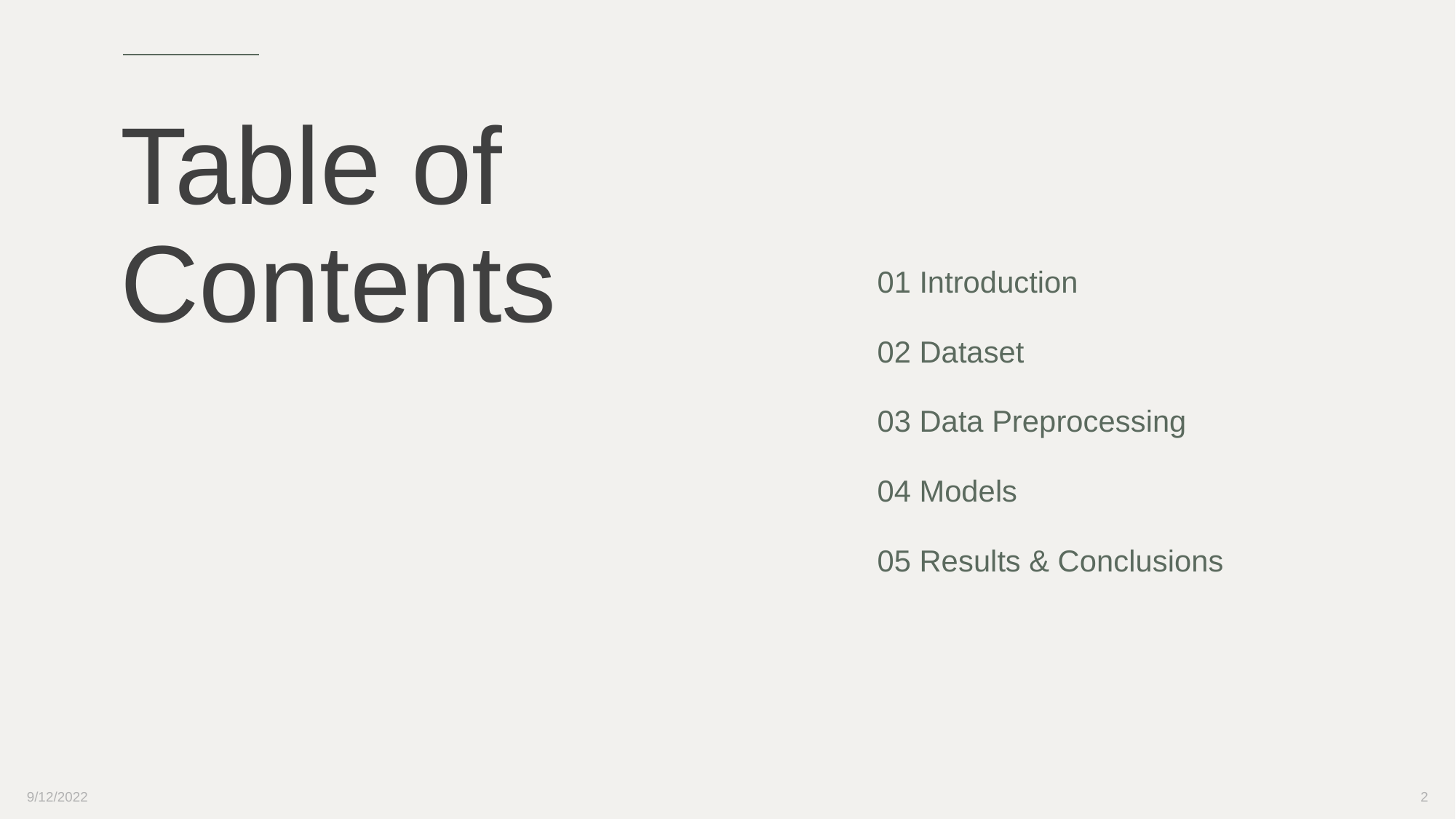

# Table of Contents
01 Introduction
02 Dataset
03 Data Preprocessing
04 Models
05 Results & Conclusions

9/12/2022
2